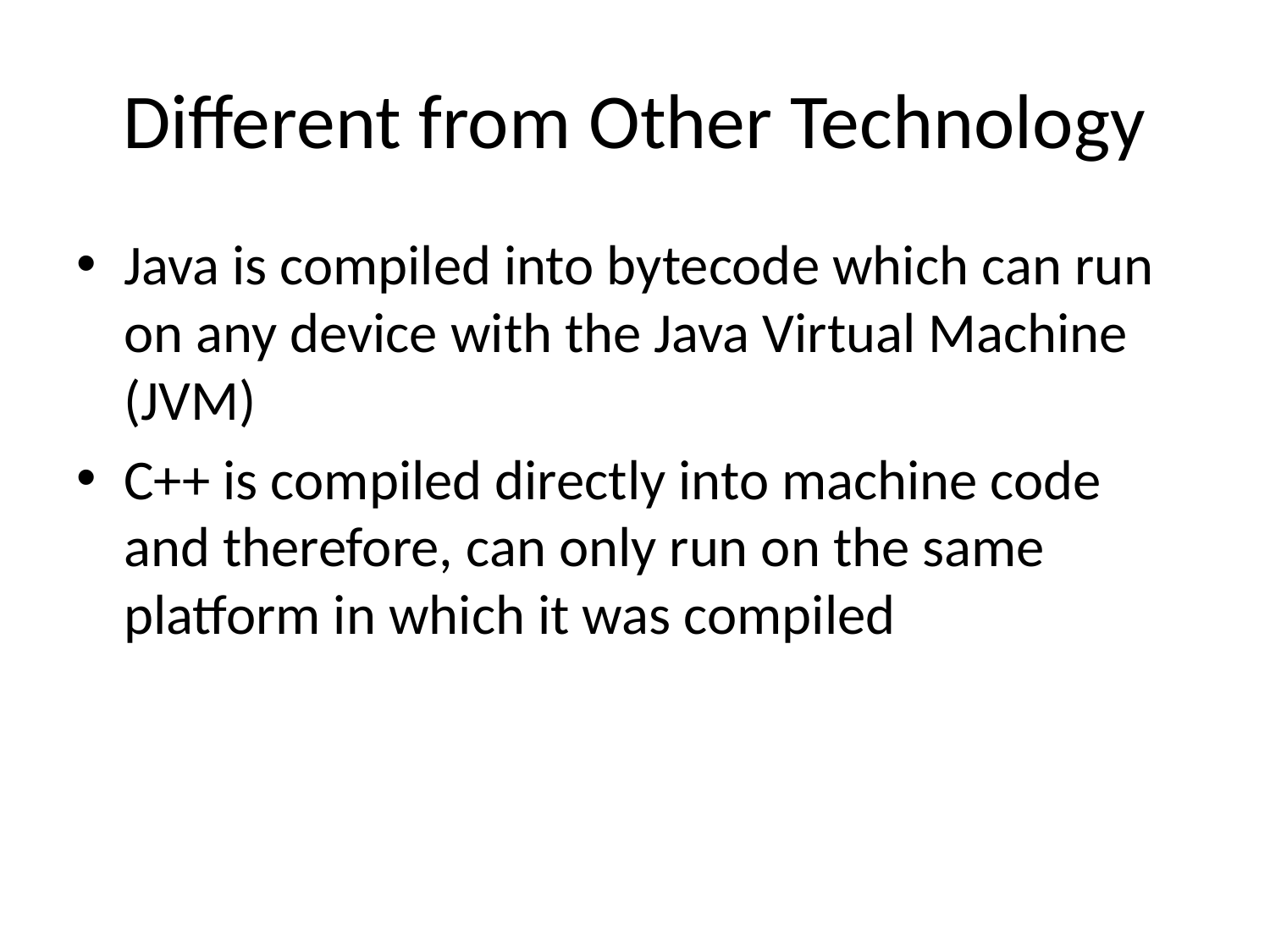

# Different from Other Technology
Java is compiled into bytecode which can run on any device with the Java Virtual Machine (JVM)
C++ is compiled directly into machine code and therefore, can only run on the same platform in which it was compiled